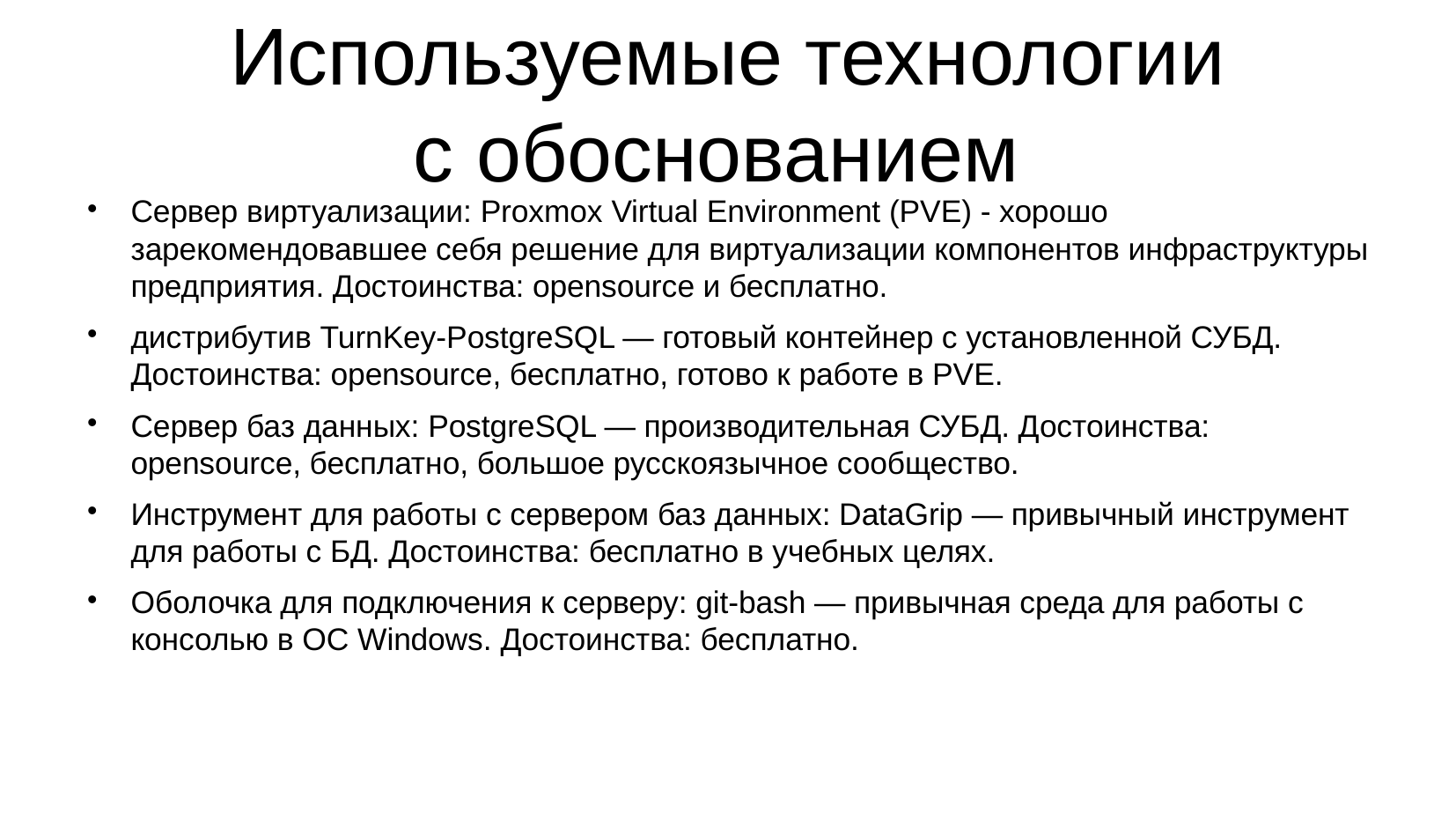

# Используемые технологии с обоснованием
Сервер виртуализации: Proxmox Virtual Environment (PVE) - хорошо зарекомендовавшее себя решение для виртуализации компонентов инфраструктуры предприятия. Достоинства: opensource и бесплатно.
дистрибутив TurnKey-PostgreSQL — готовый контейнер с установленной СУБД. Достоинства: opensource, бесплатно, готово к работе в PVE.
Сервер баз данных: PostgreSQL — производительная СУБД. Достоинства: opensource, бесплатно, большое русскоязычное сообщество.
Инструмент для работы с сервером баз данных: DataGrip — привычный инструмент для работы с БД. Достоинства: бесплатно в учебных целях.
Оболочка для подключения к серверу: git-bash — привычная среда для работы с консолью в ОС Windows. Достоинства: бесплатно.